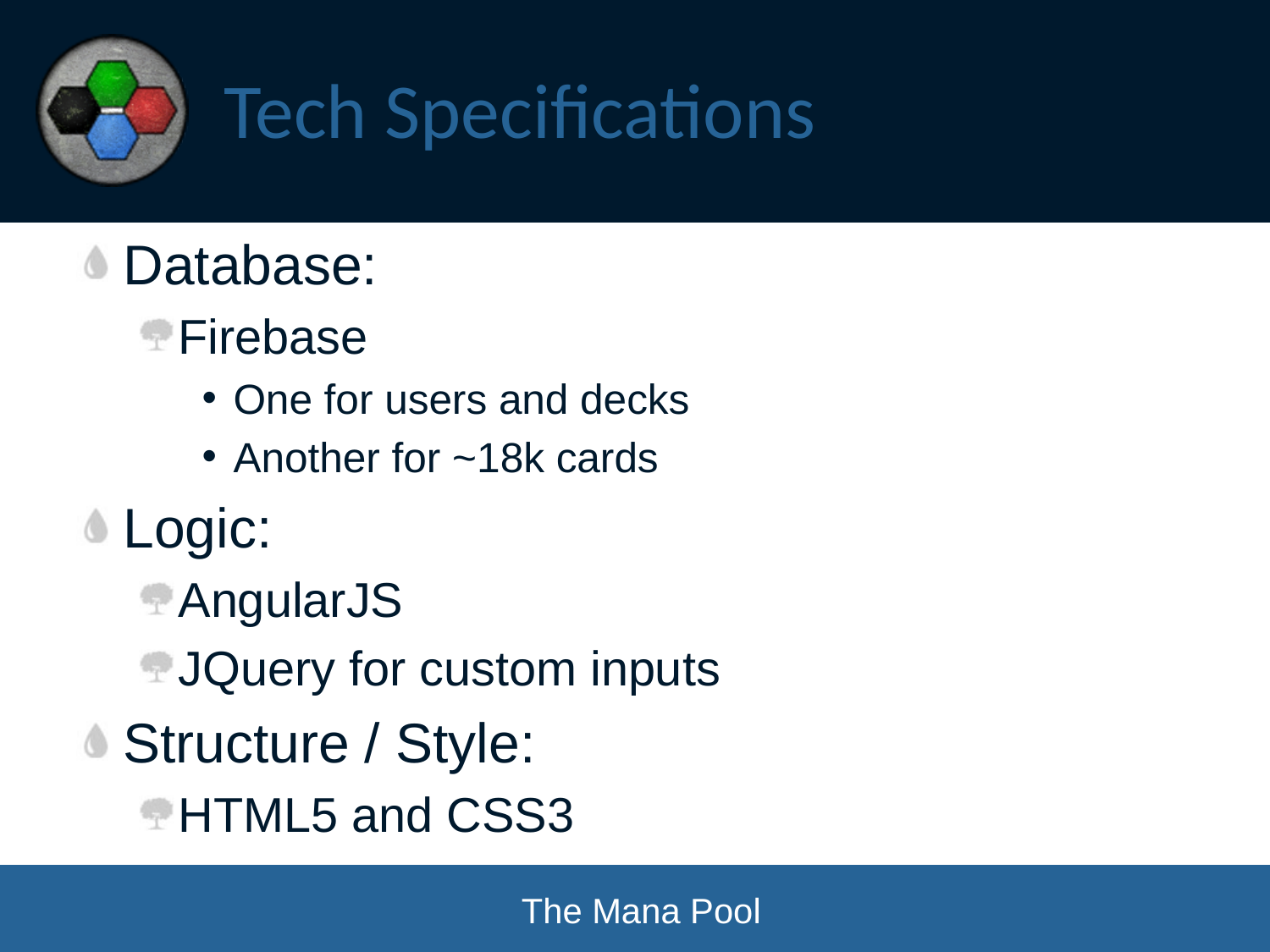

# Tech Specifications
Database:
Firebase
One for users and decks
Another for ~18k cards
Logic:
AngularJS
JQuery for custom inputs
Structure / Style:
HTML5 and CSS3
The Mana Pool